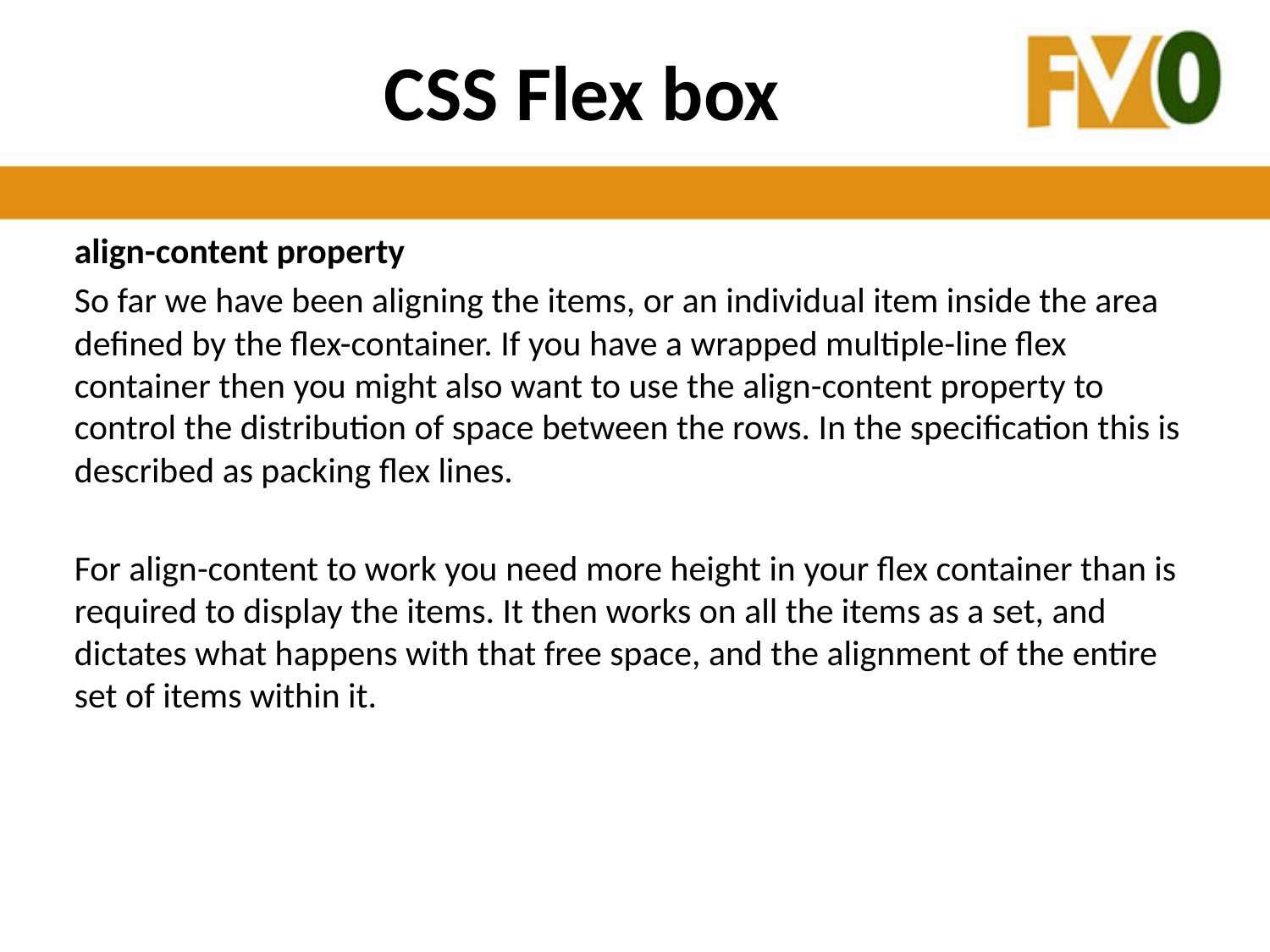

# CSS Flex box
align-content property
So far we have been aligning the items, or an individual item inside the area defined by the flex-container. If you have a wrapped multiple-line flex container then you might also want to use the align-content property to control the distribution of space between the rows. In the specification this is described as packing flex lines.

For align-content to work you need more height in your flex container than is required to display the items. It then works on all the items as a set, and dictates what happens with that free space, and the alignment of the entire set of items within it.